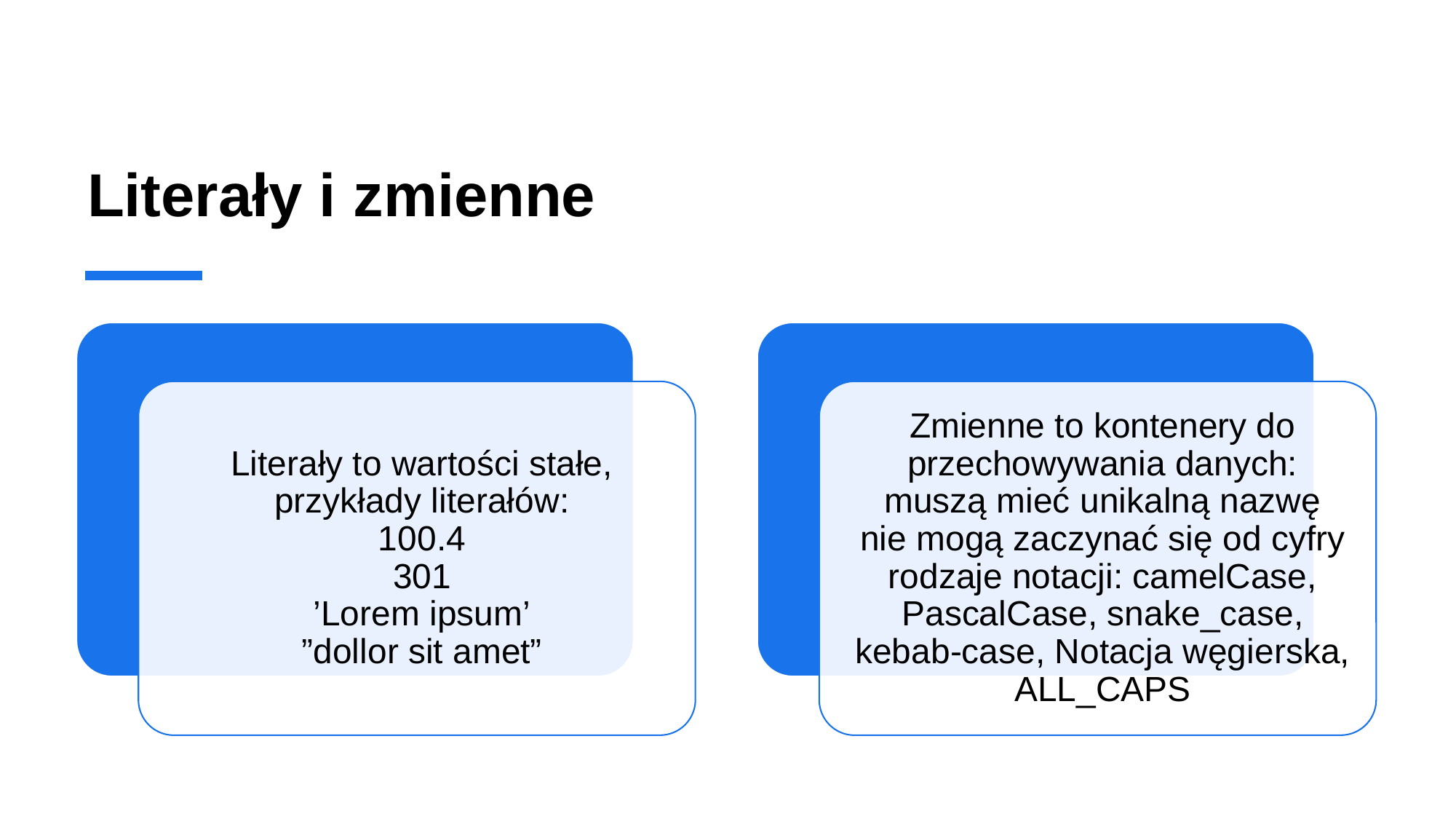

# Literały i zmienne
Literały to wartości stałe, przykłady literałów:
100.4
301
’Lorem ipsum’
”dollor sit amet”
Zmienne to kontenery do przechowywania danych:
muszą mieć unikalną nazwę
nie mogą zaczynać się od cyfry
rodzaje notacji: camelCase, PascalCase, snake_case, kebab-case, Notacja węgierska, ALL_CAPS